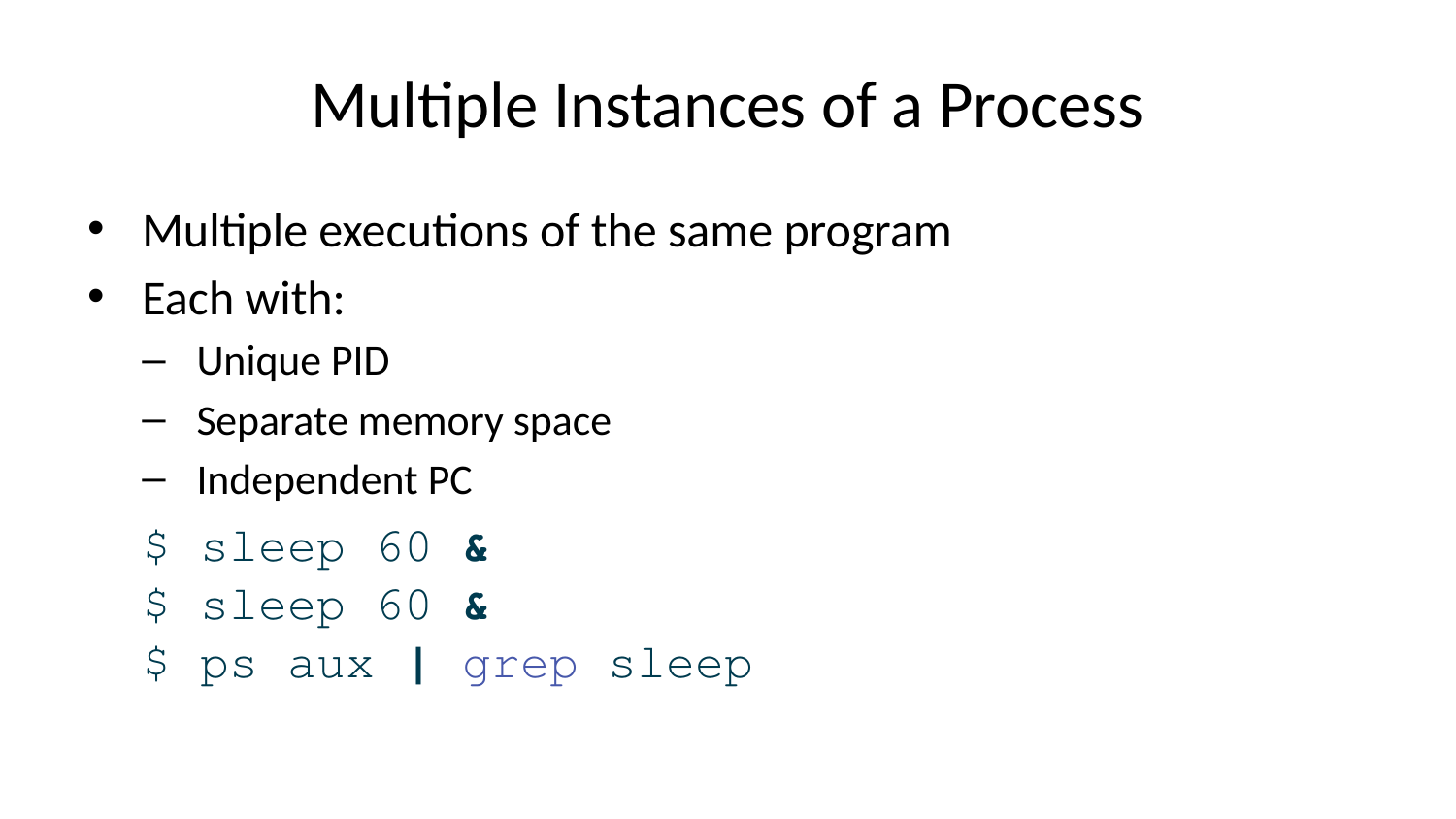

# Multiple Instances of a Process
Multiple executions of the same program
Each with:
Unique PID
Separate memory space
Independent PC
$ sleep 60 &
$ sleep 60 &
$ ps aux | grep sleep